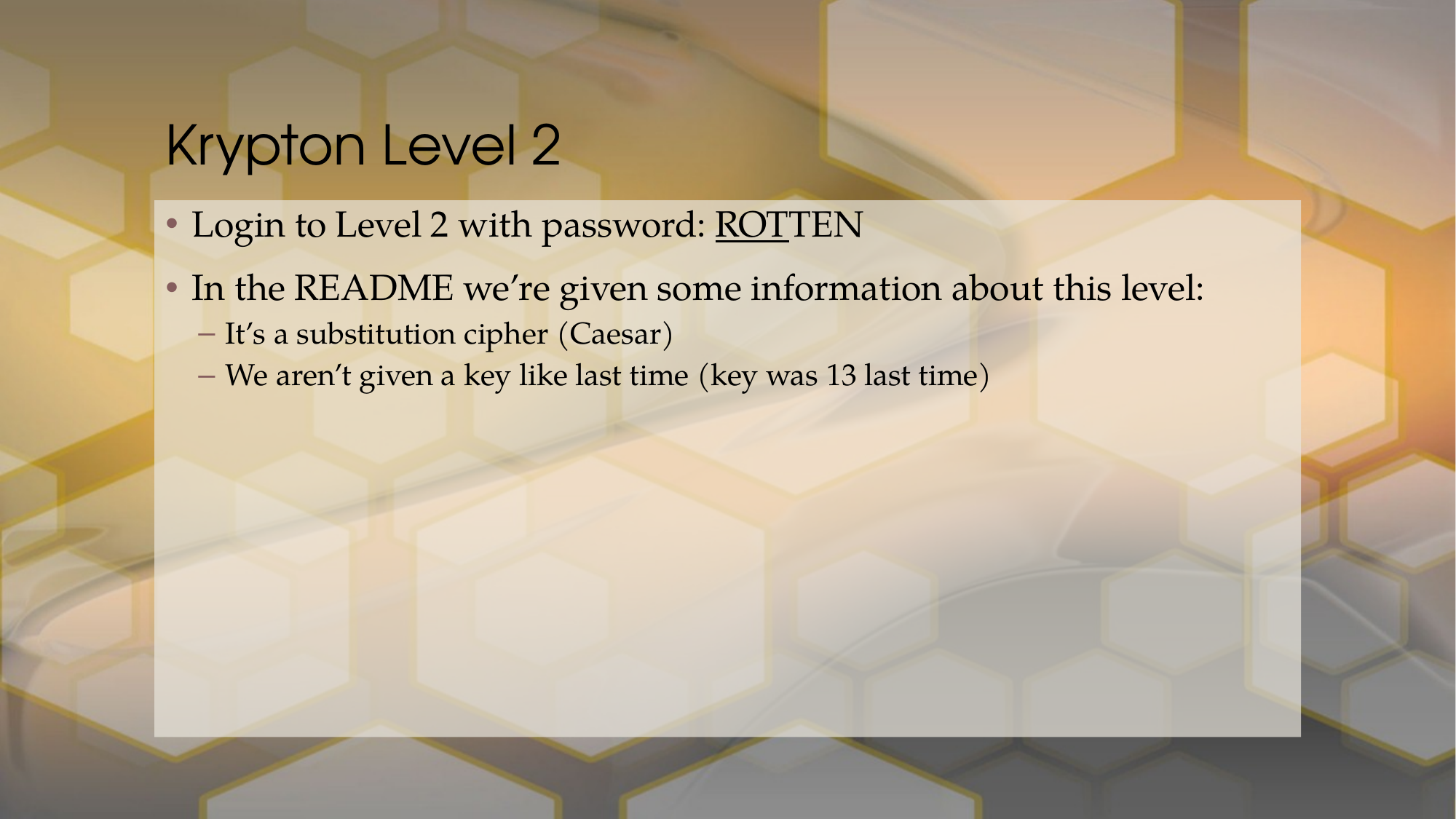

# Krypton Level 2
Login to Level 2 with password: ROTTEN
In the README we’re given some information about this level:
It’s a substitution cipher (Caesar)
We aren’t given a key like last time (key was 13 last time)